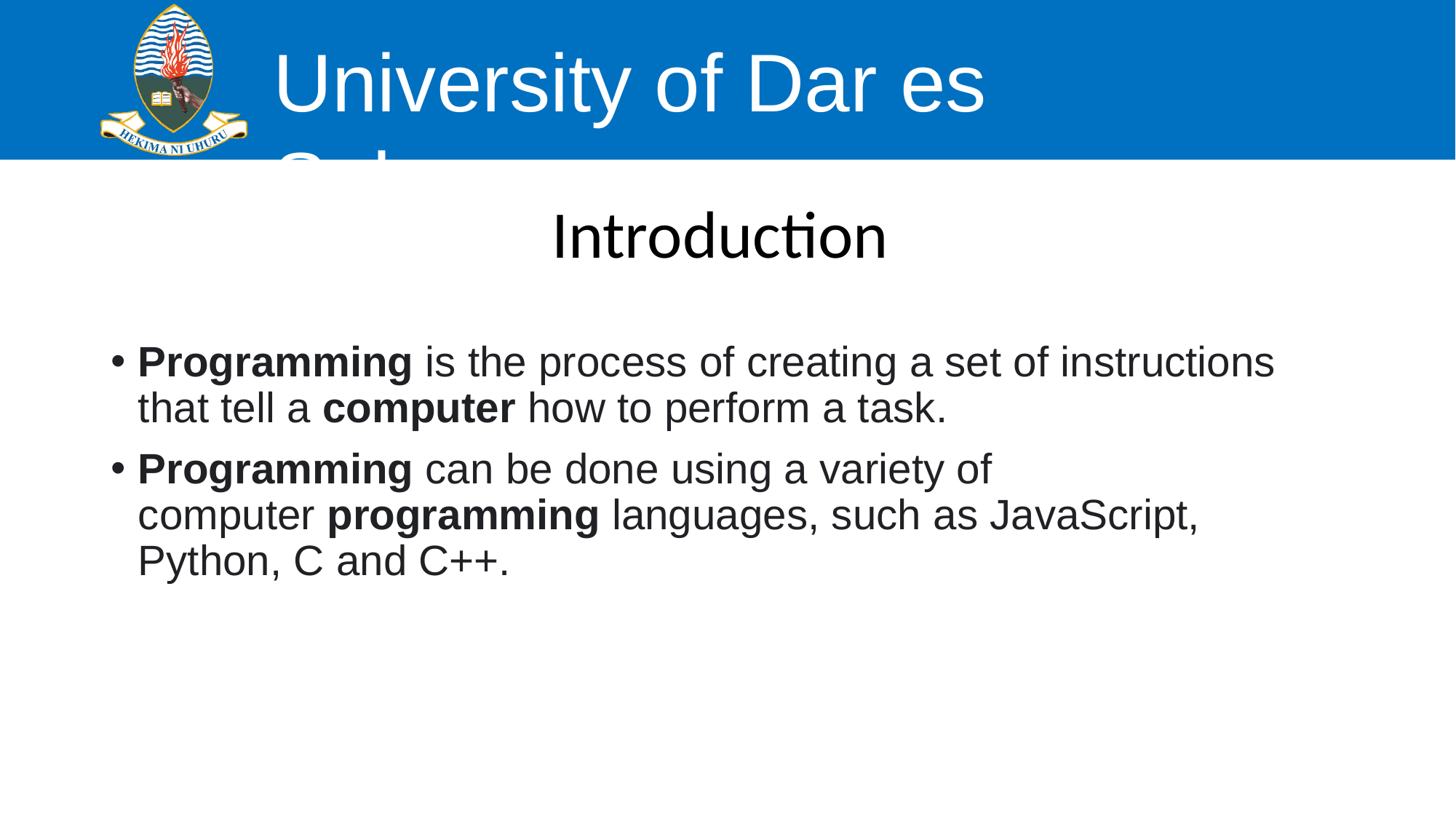

# Introduction
Programming is the process of creating a set of instructions that tell a computer how to perform a task.
Programming can be done using a variety of computer programming languages, such as JavaScript, Python, C and C++.